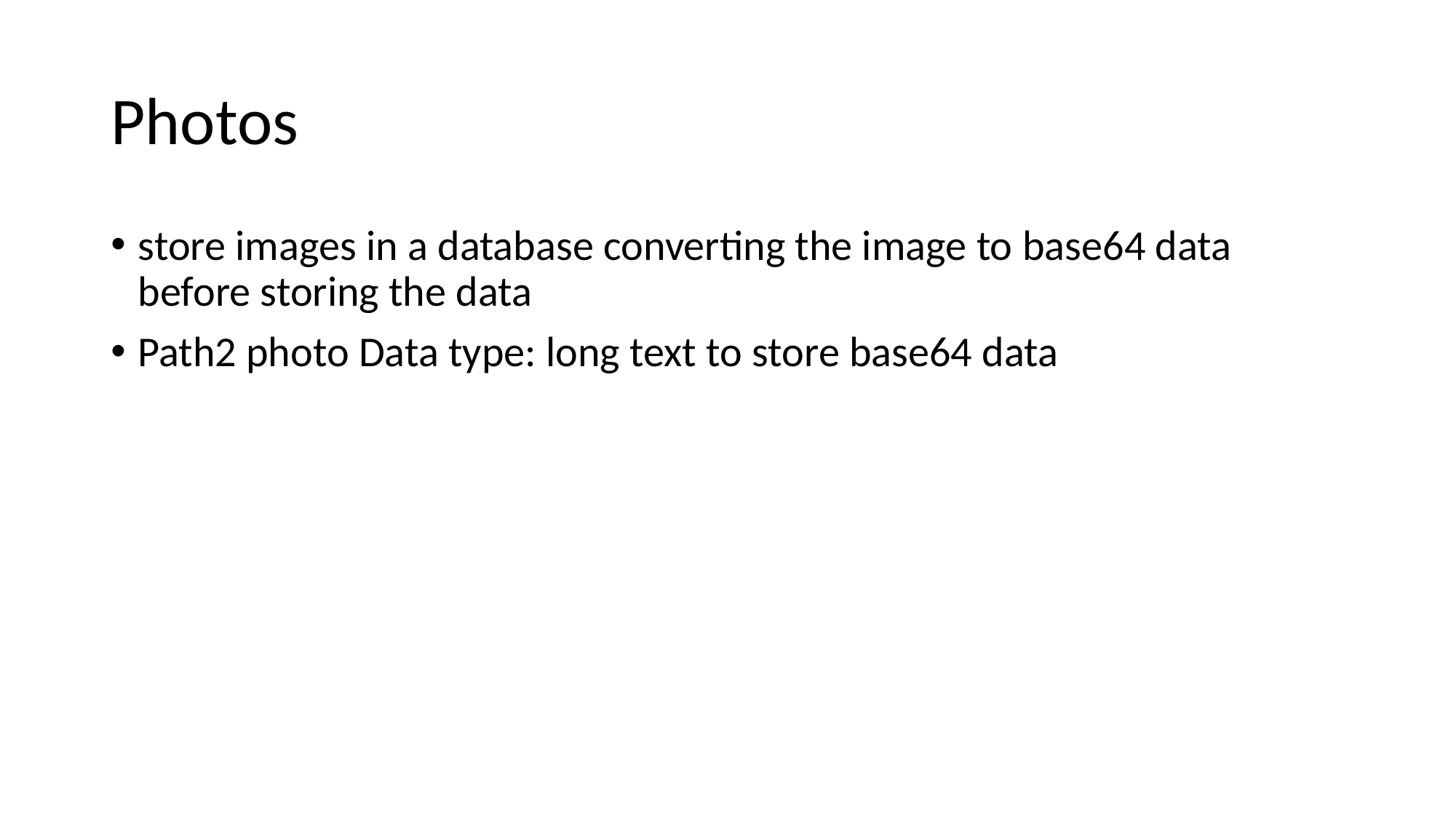

# Photos
store images in a database converting the image to base64 data before storing the data
Path2 photo Data type: long text to store base64 data